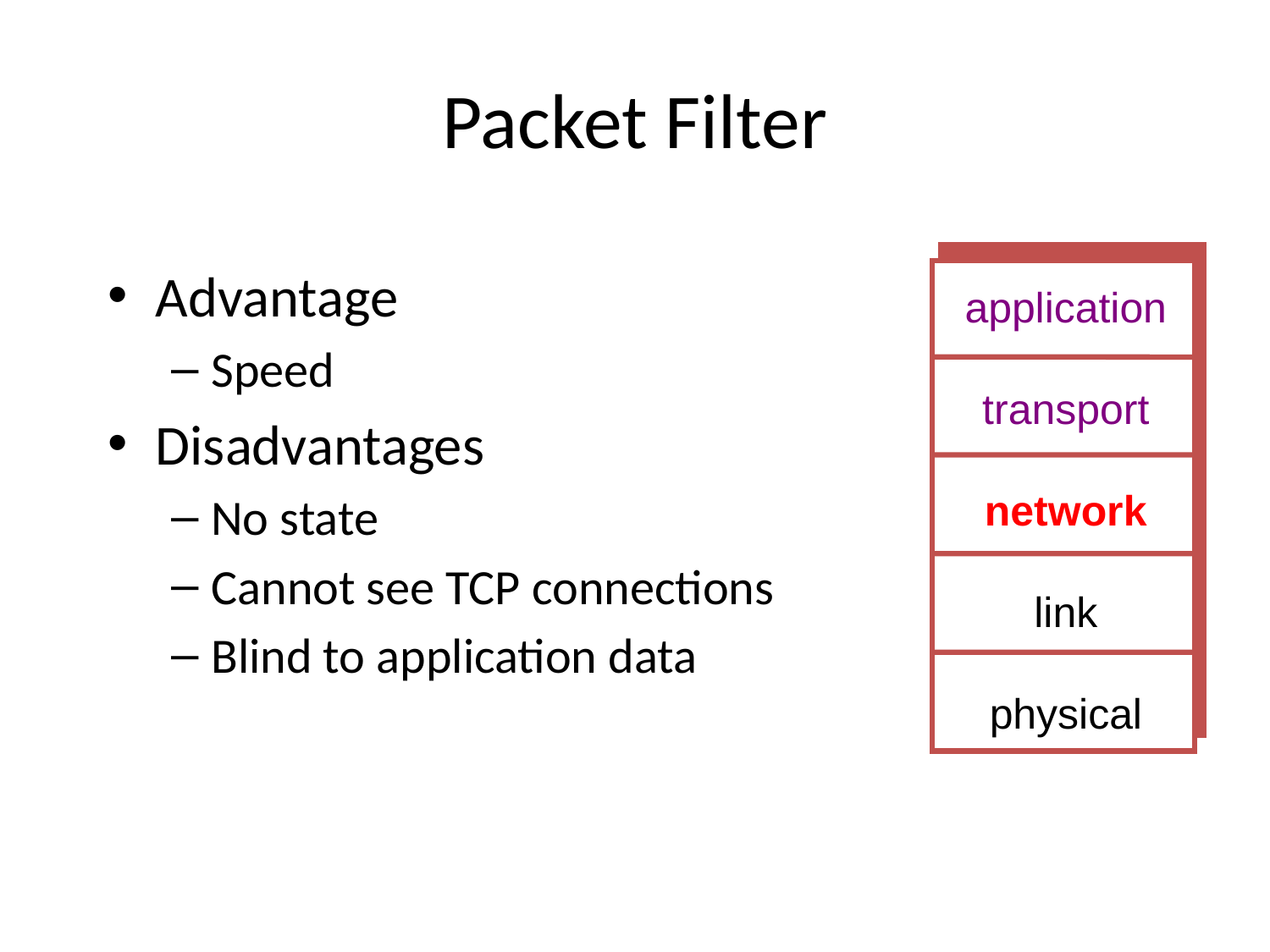

# Packet Filter

Advantage
Speed
Disadvantages
No state
Cannot see TCP connections
Blind to application data

application

transport

network

link

physical